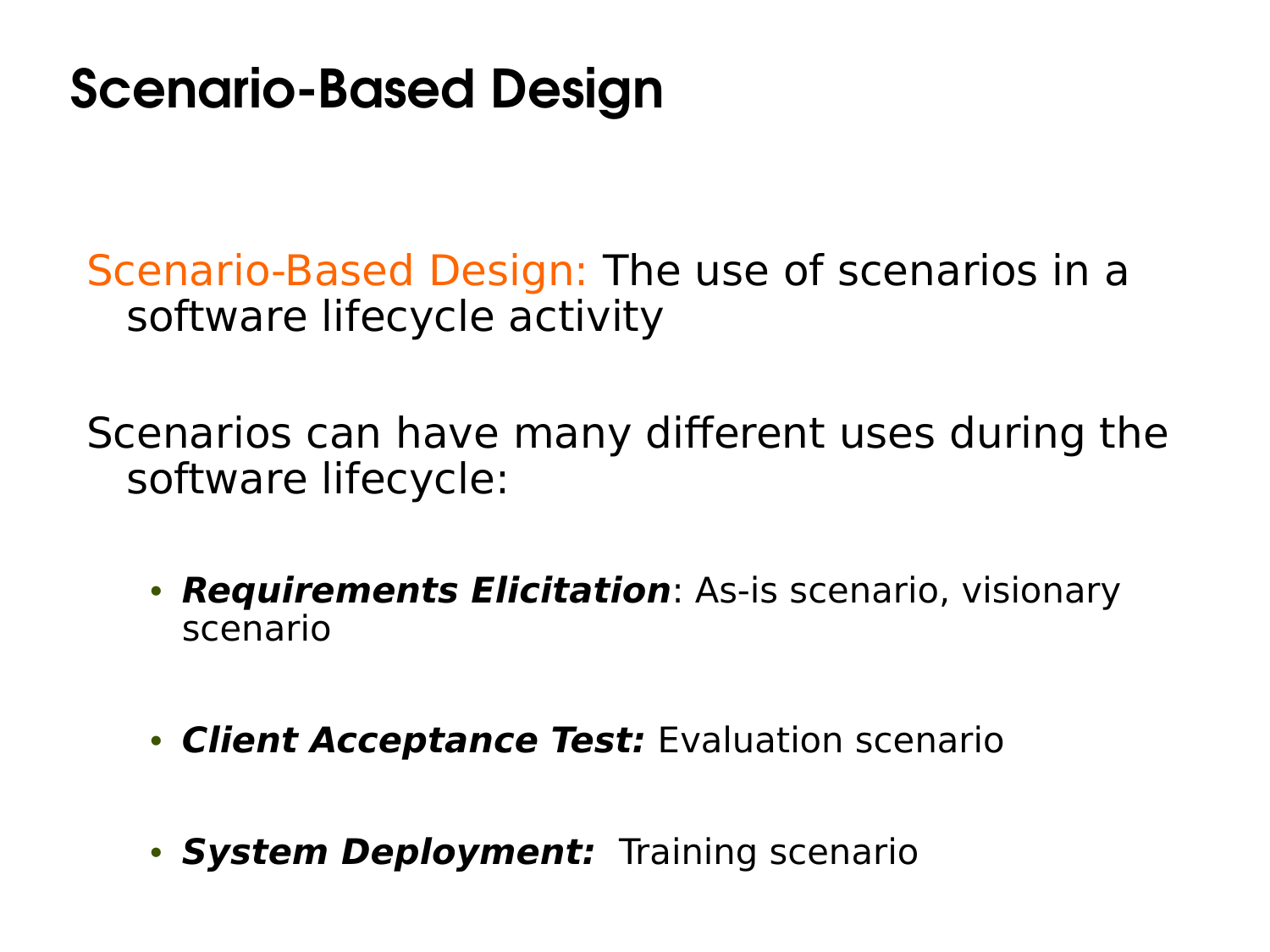

# Scenario-Based Design

Scenario-Based Design: The use of scenarios in a software lifecycle activity

Scenarios can have many different uses during the software lifecycle:

Requirements Elicitation: As-is scenario, visionary scenario

Client Acceptance Test: Evaluation scenario

System Deployment:  Training scenario